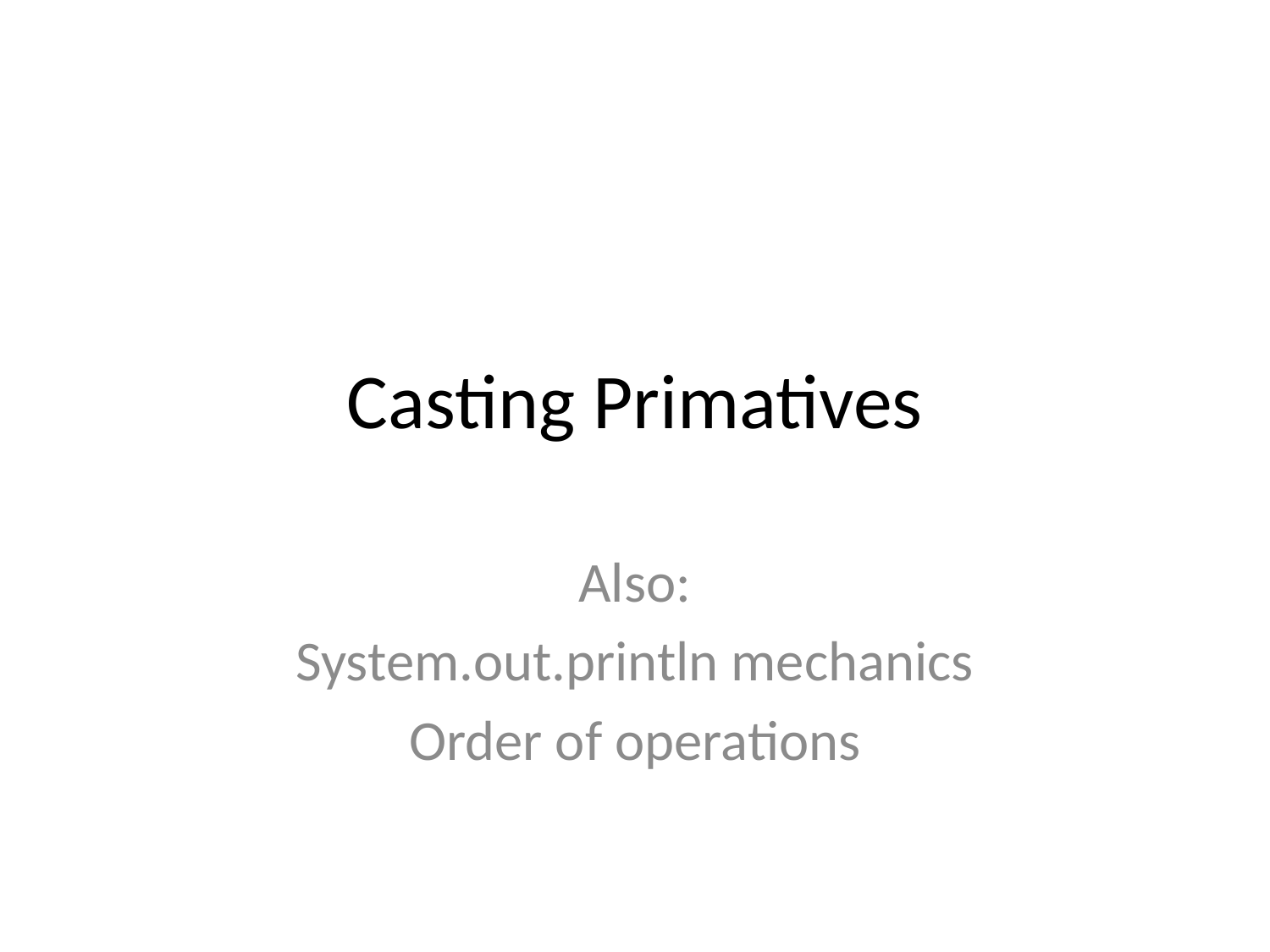

# Casting Primatives
Also:
System.out.println mechanics
Order of operations